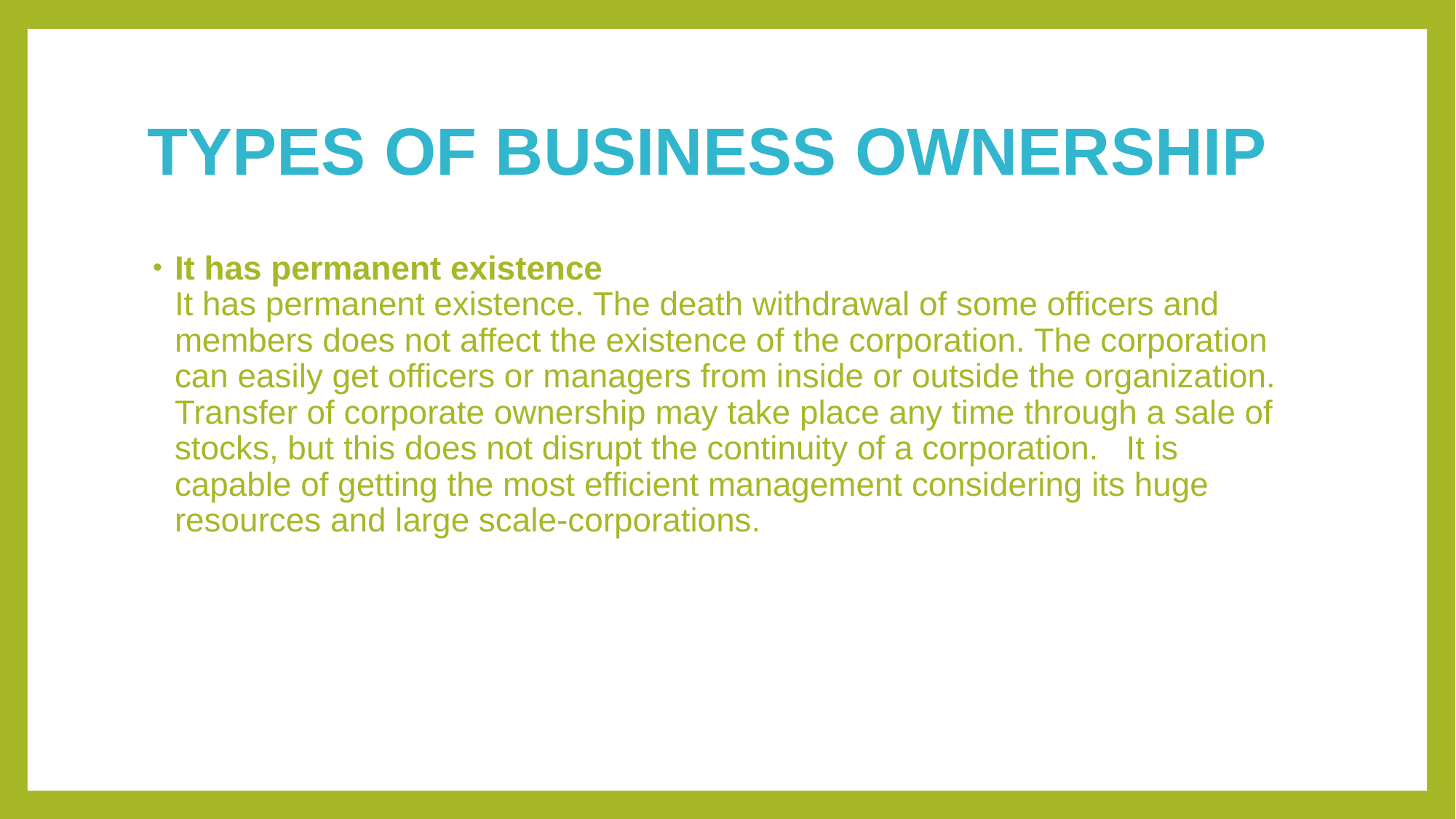

# TYPES OF BUSINESS OWNERSHIP
It has permanent existence
It has permanent existence. The death withdrawal of some officers and members does not affect the existence of the corporation. The corporation can easily get officers or managers from inside or outside the organization. Transfer of corporate ownership may take place any time through a sale of stocks, but this does not disrupt the continuity of a corporation.   It is capable of getting the most efficient management considering its huge resources and large scale-corporations.